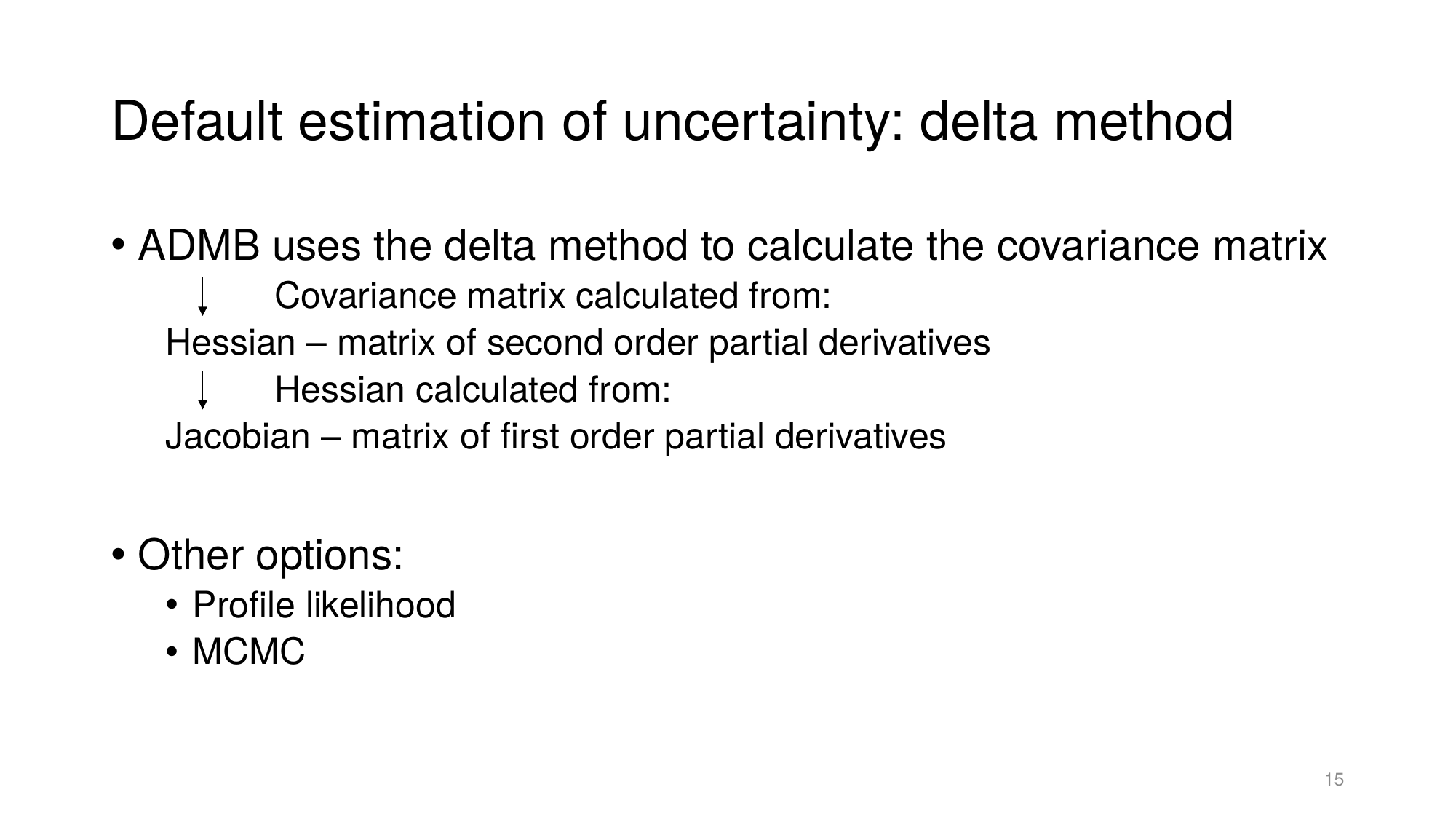

# Default estimation of uncertainty: delta method
ADMB uses the delta method to calculate the covariance matrix
	Covariance matrix calculated from:
Hessian – matrix of second order partial derivatives
	Hessian calculated from:
Jacobian – matrix of first order partial derivatives

Other options:
Profile likelihood
MCMC
15